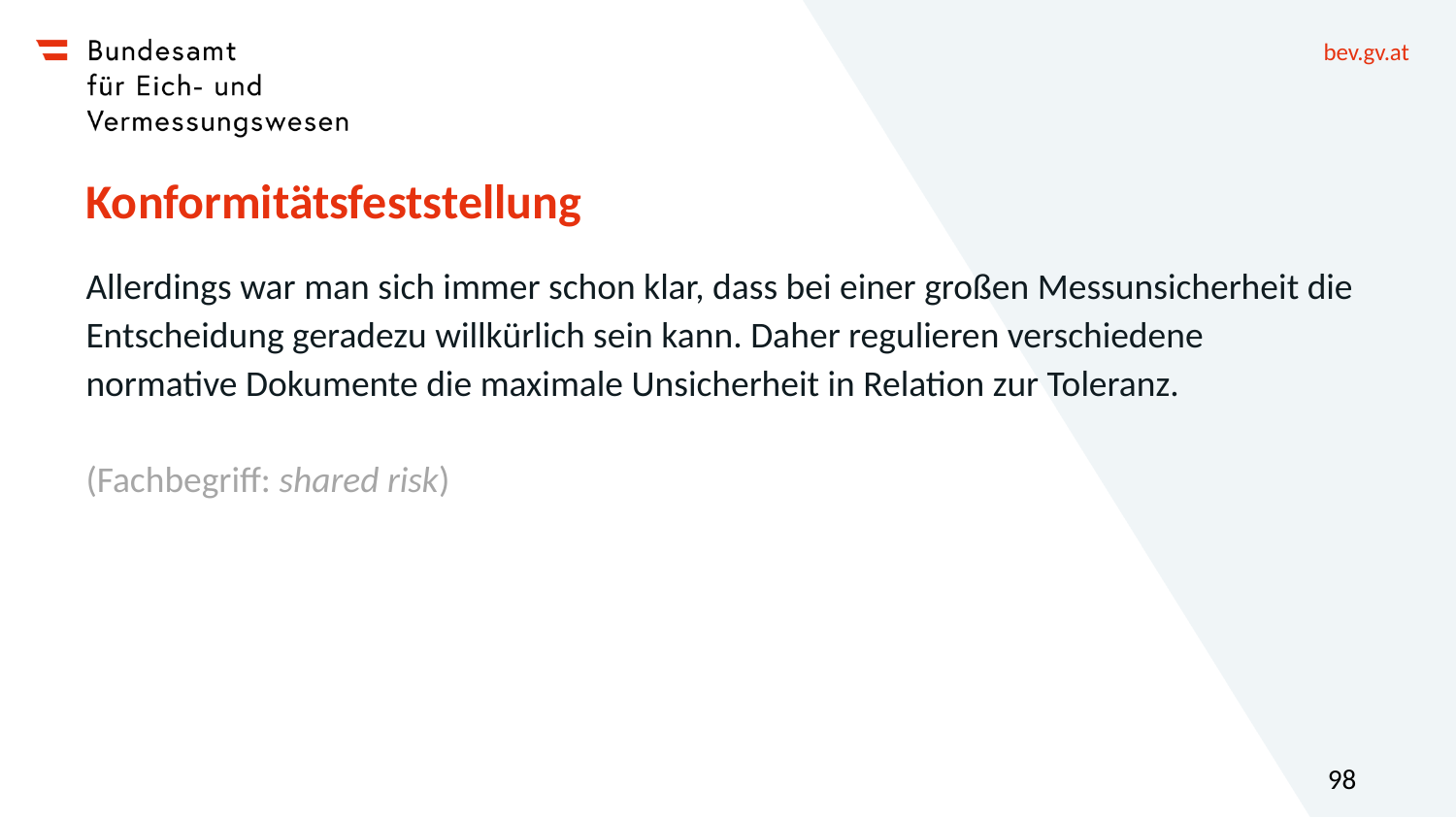

# Konformitätsfeststellung
Allerdings war man sich immer schon klar, dass bei einer großen Messunsicherheit die Entscheidung geradezu willkürlich sein kann. Daher regulieren verschiedene normative Dokumente die maximale Unsicherheit in Relation zur Toleranz.
(Fachbegriff: shared risk)

98